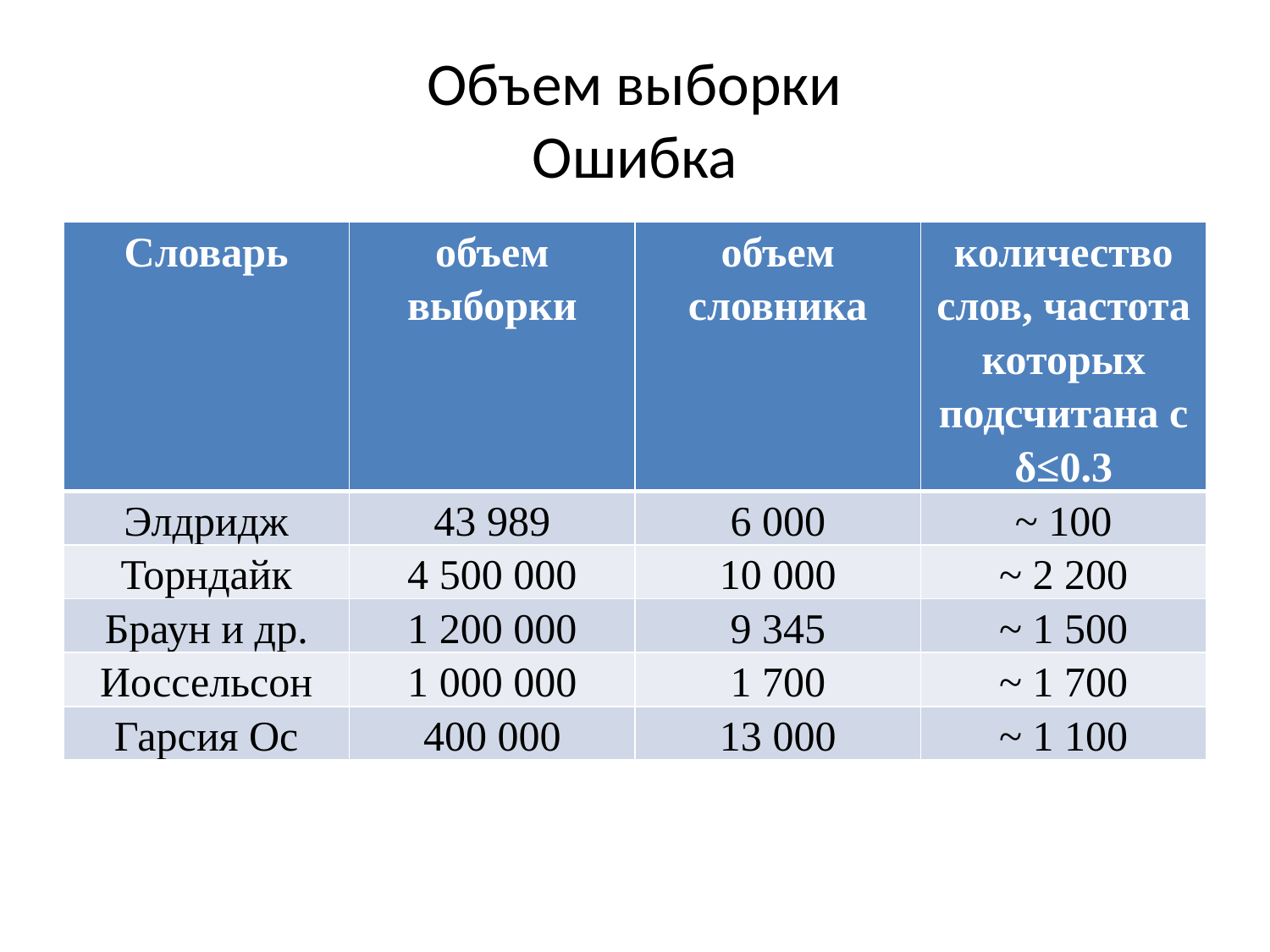

# Объем выборки Ошибка
| Словарь | объем выборки | объем словника | количество слов, частота которых подсчитана с δ≤0.3 |
| --- | --- | --- | --- |
| Элдридж | 43 989 | 6 000 | ~ 100 |
| Торндайк | 4 500 000 | 10 000 | ~ 2 200 |
| Браун и др. | 1 200 000 | 9 345 | ~ 1 500 |
| Иоссельсон | 1 000 000 | 1 700 | ~ 1 700 |
| Гарсия Ос | 400 000 | 13 000 | ~ 1 100 |